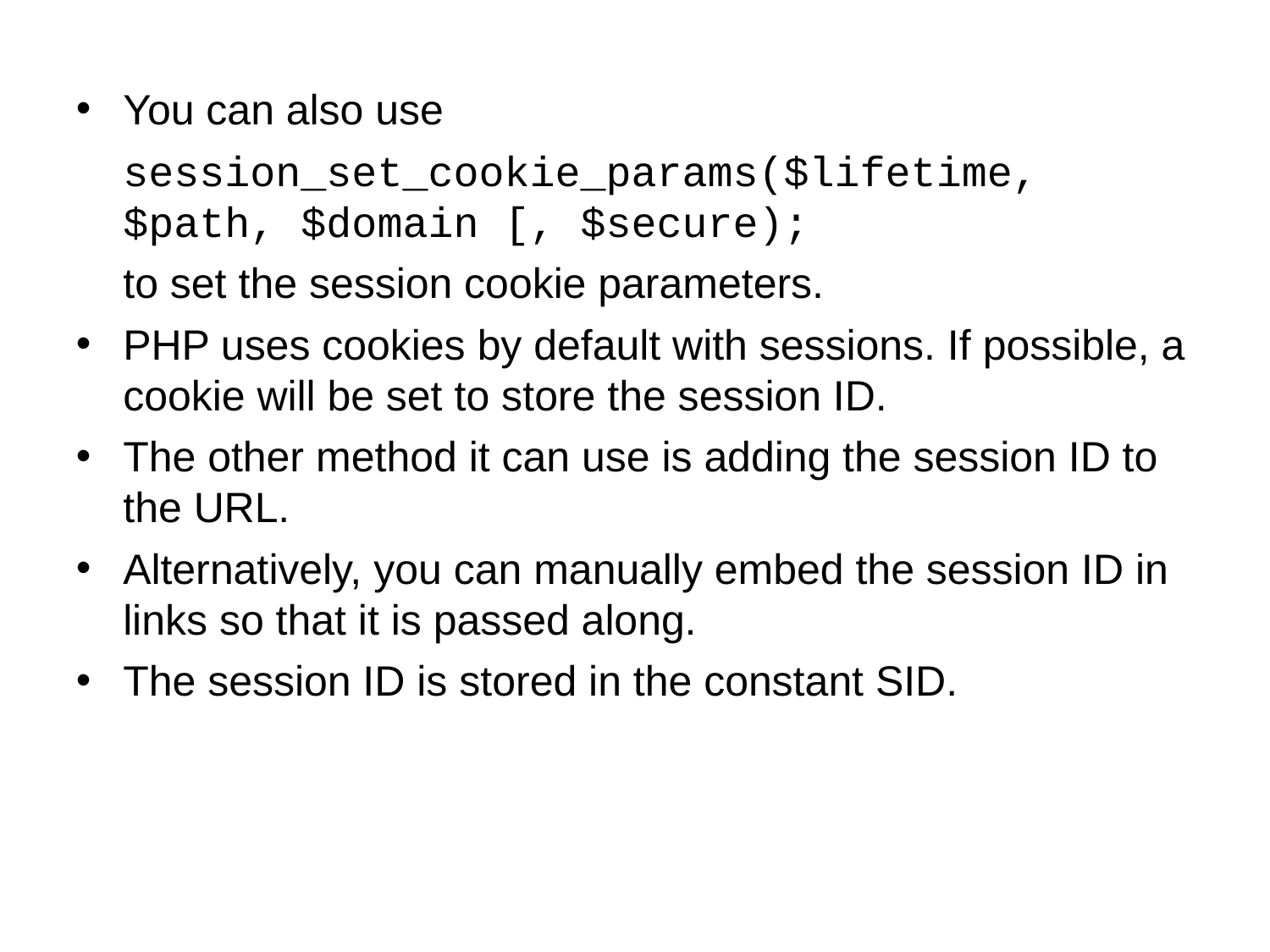

# You can also use
	session_set_cookie_params($lifetime, $path, $domain [, $secure);
	to set the session cookie parameters.
PHP uses cookies by default with sessions. If possible, a cookie will be set to store the session ID.
The other method it can use is adding the session ID to the URL.
Alternatively, you can manually embed the session ID in links so that it is passed along.
The session ID is stored in the constant SID.
Using Session Control in PHP
7